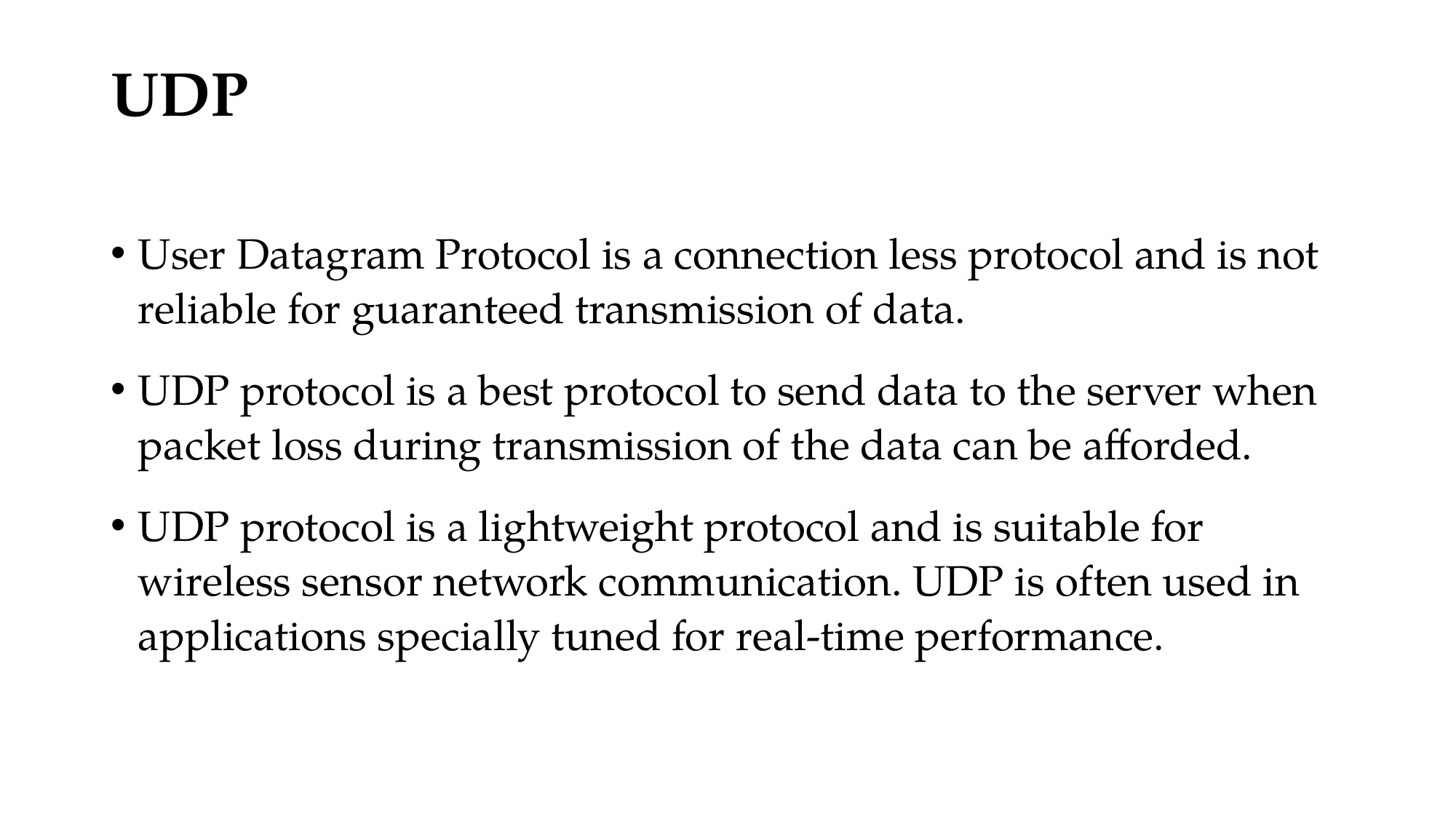

# UDP
User Datagram Protocol is a connection less protocol and is not reliable for guaranteed transmission of data.
UDP protocol is a best protocol to send data to the server when packet loss during transmission of the data can be afforded.
UDP protocol is a lightweight protocol and is suitable for wireless sensor network communication. UDP is often used in applications specially tuned for real-time performance.